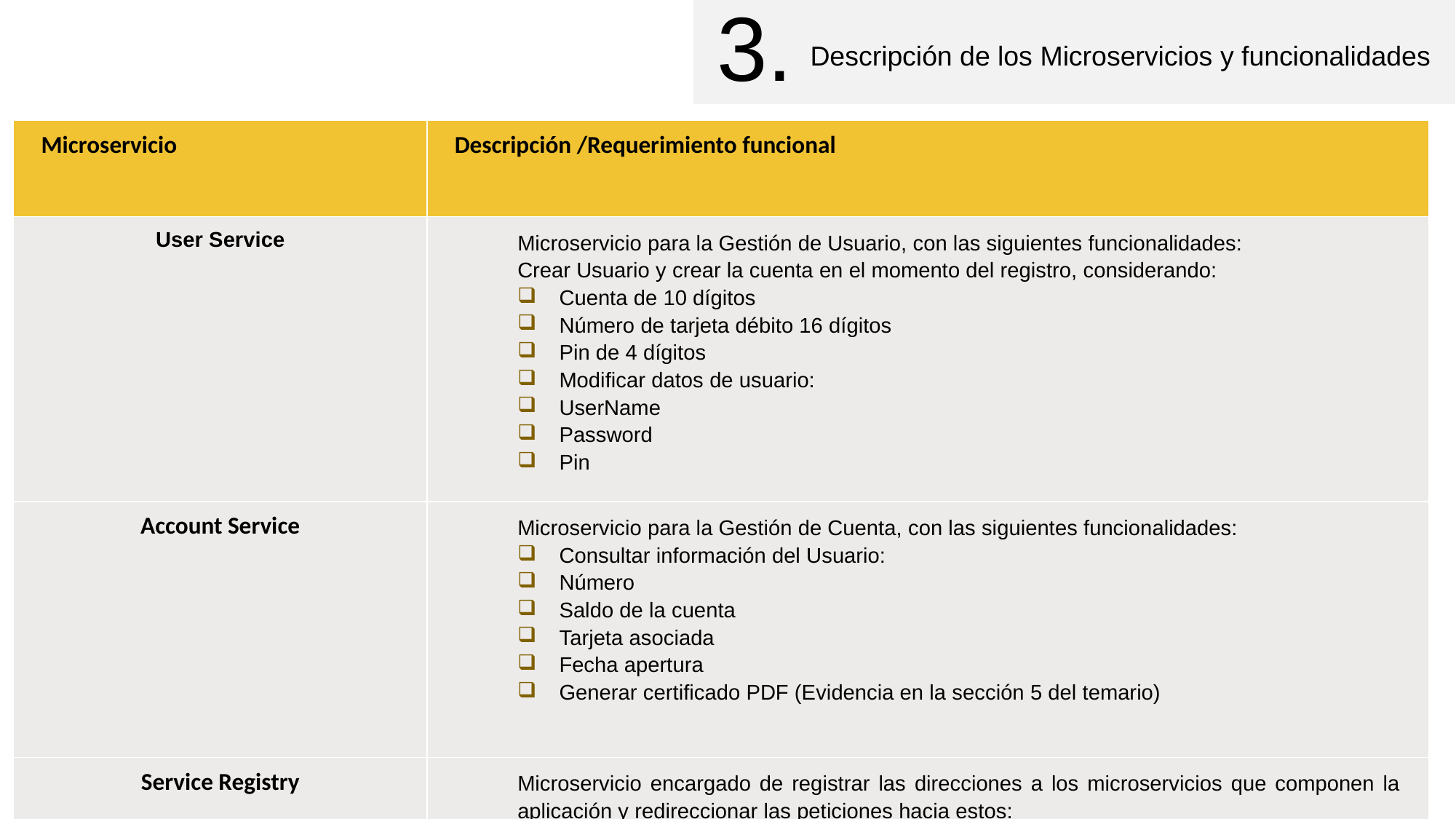

3.
Descripción de los Microservicios y funcionalidades
| Microservicio | Descripción​ /Requerimiento funcional |
| --- | --- |
| User Service | Microservicio para la Gestión de Usuario, con las siguientes funcionalidades: Crear Usuario y crear la cuenta en el momento del registro, considerando: Cuenta de 10 dígitos Número de tarjeta débito 16 dígitos Pin de 4 dígitos Modificar datos de usuario: UserName Password Pin |
| Account Service | Microservicio para la Gestión de Cuenta, con las siguientes funcionalidades: Consultar información del Usuario: Número Saldo de la cuenta Tarjeta asociada Fecha apertura Generar certificado PDF (Evidencia en la sección 5 del temario) |
| Service Registry | Microservicio encargado de registrar las direcciones a los microservicios que componen la aplicación y redireccionar las peticiones hacia estos: Tecnología : Spring-Boot, Spring-Cloud y Netflix Eureka sobre Java 21 Funcionalidad : Encargado de redirigir las llamadas realizadas a cada servicio a través de una URI genérica a la dirección del servidor en el que se encuentra dicho servicio. |
| Api-gateway | Servicio encargado de centralizar las llamadas a los demás servicios a través de una URI que hace de entrada de peticiones. Tecnología : Api Rest, Spring-Boot, Spring-Cloud Gateway sobre Java 21. Funcionalidad : Se encarga de centralizar las llamadas a la aplicación en una URI principal que redirige las llamadas a los servicios configurados internamente. |
|  |  |